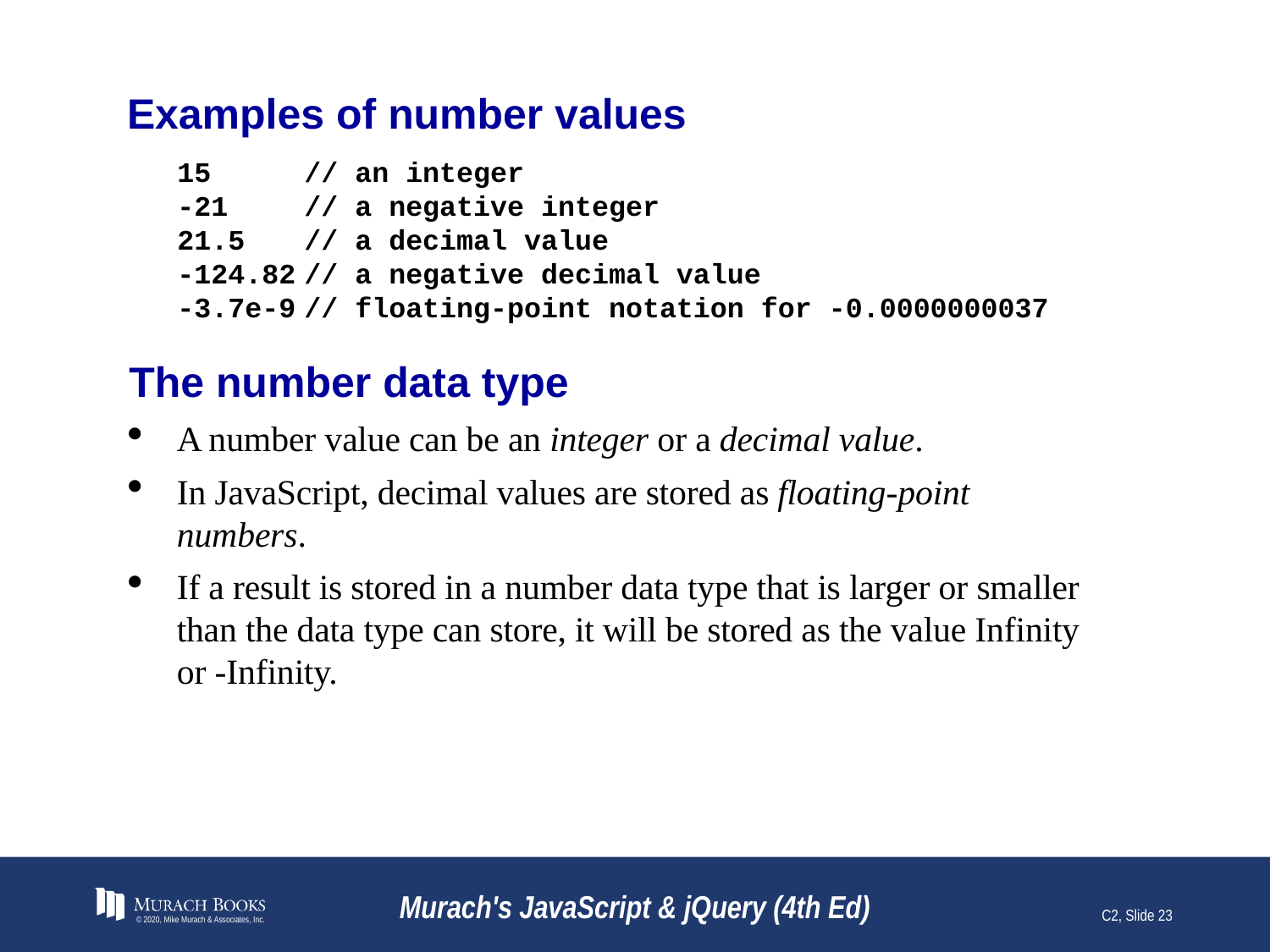

# Examples of number values
15	// an integer
-21	// a negative integer
21.5	// a decimal value
-124.82	// a negative decimal value
-3.7e-9	// floating-point notation for -0.0000000037
The number data type
A number value can be an integer or a decimal value.
In JavaScript, decimal values are stored as floating-point numbers.
If a result is stored in a number data type that is larger or smaller than the data type can store, it will be stored as the value Infinity or -Infinity.

© 2020, Mike Murach & Associates, Inc.
Murach's JavaScript & jQuery (4th Ed)

C2, Slide 23